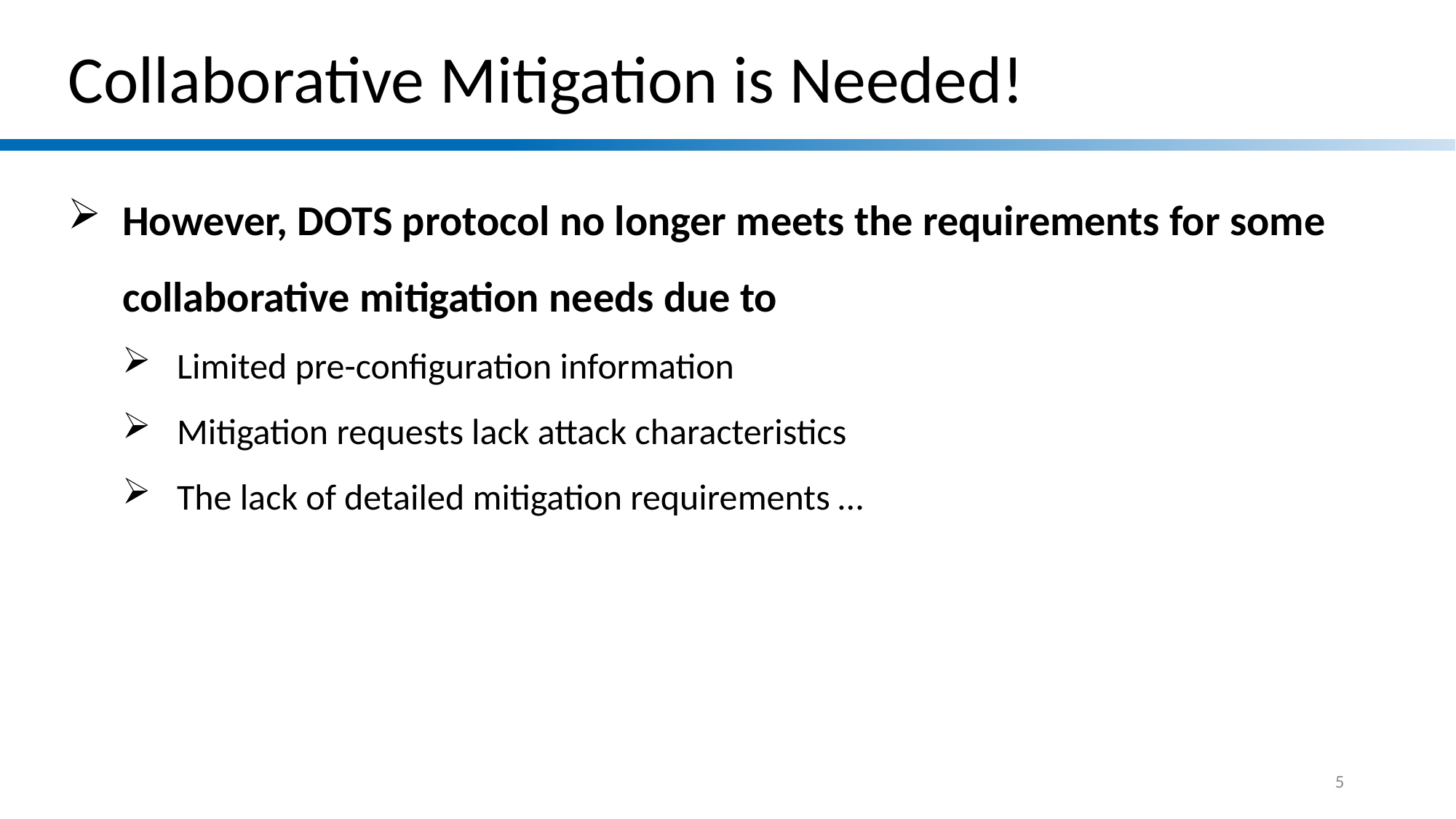

# Collaborative Mitigation is Needed!
However, DOTS protocol no longer meets the requirements for some collaborative mitigation needs due to
Limited pre-configuration information
Mitigation requests lack attack characteristics
The lack of detailed mitigation requirements …
5